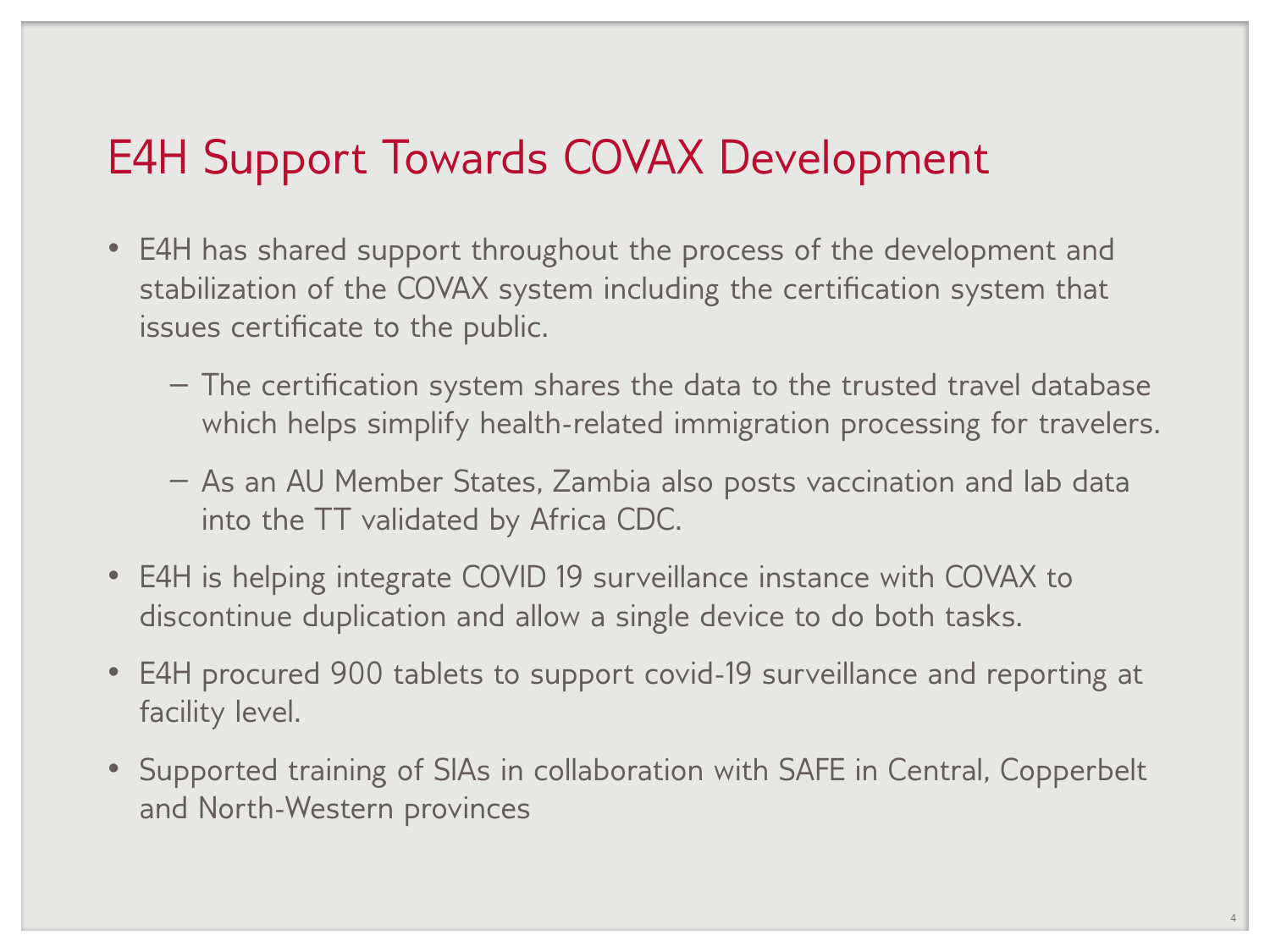

# E4H Support Towards COVAX Development
E4H has shared support throughout the process of the development and stabilization of the COVAX system including the certification system that issues certificate to the public.
The certification system shares the data to the trusted travel database which helps simplify health-related immigration processing for travelers.
As an AU Member States, Zambia also posts vaccination and lab data  into the TT validated by Africa CDC.
E4H is helping integrate COVID 19 surveillance instance with COVAX to discontinue duplication and allow a single device to do both tasks.
E4H procured 900 tablets to support covid-19 surveillance and reporting at facility level.
Supported training of SIAs in collaboration with SAFE in Central, Copperbelt and North-Western provinces

4